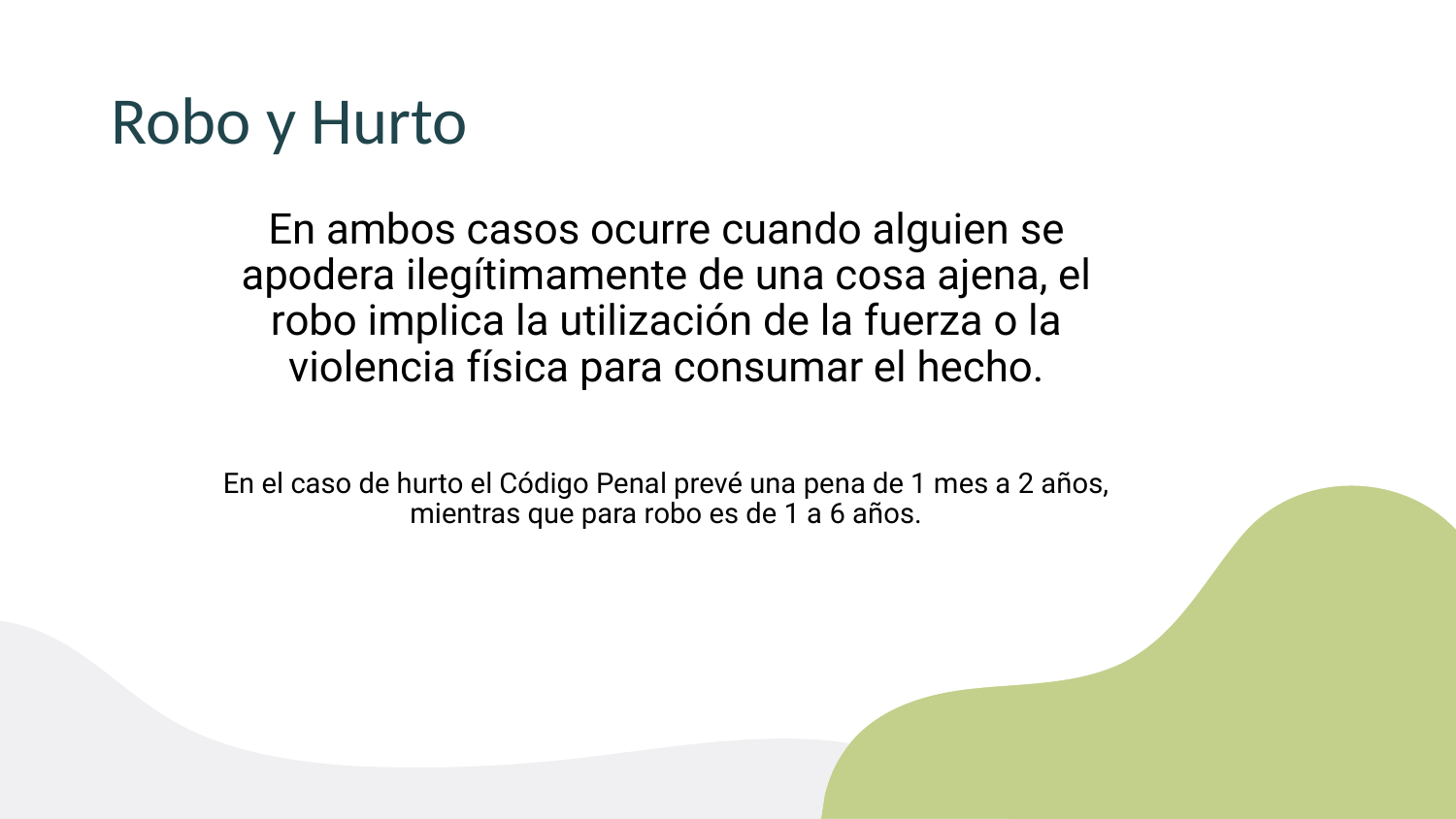

# Robo y Hurto
En ambos casos ocurre cuando alguien se apodera ilegítimamente de una cosa ajena, el robo implica la utilización de la fuerza o la violencia física para consumar el hecho.

En el caso de hurto el Código Penal prevé una pena de 1 mes a 2 años, mientras que para robo es de 1 a 6 años.